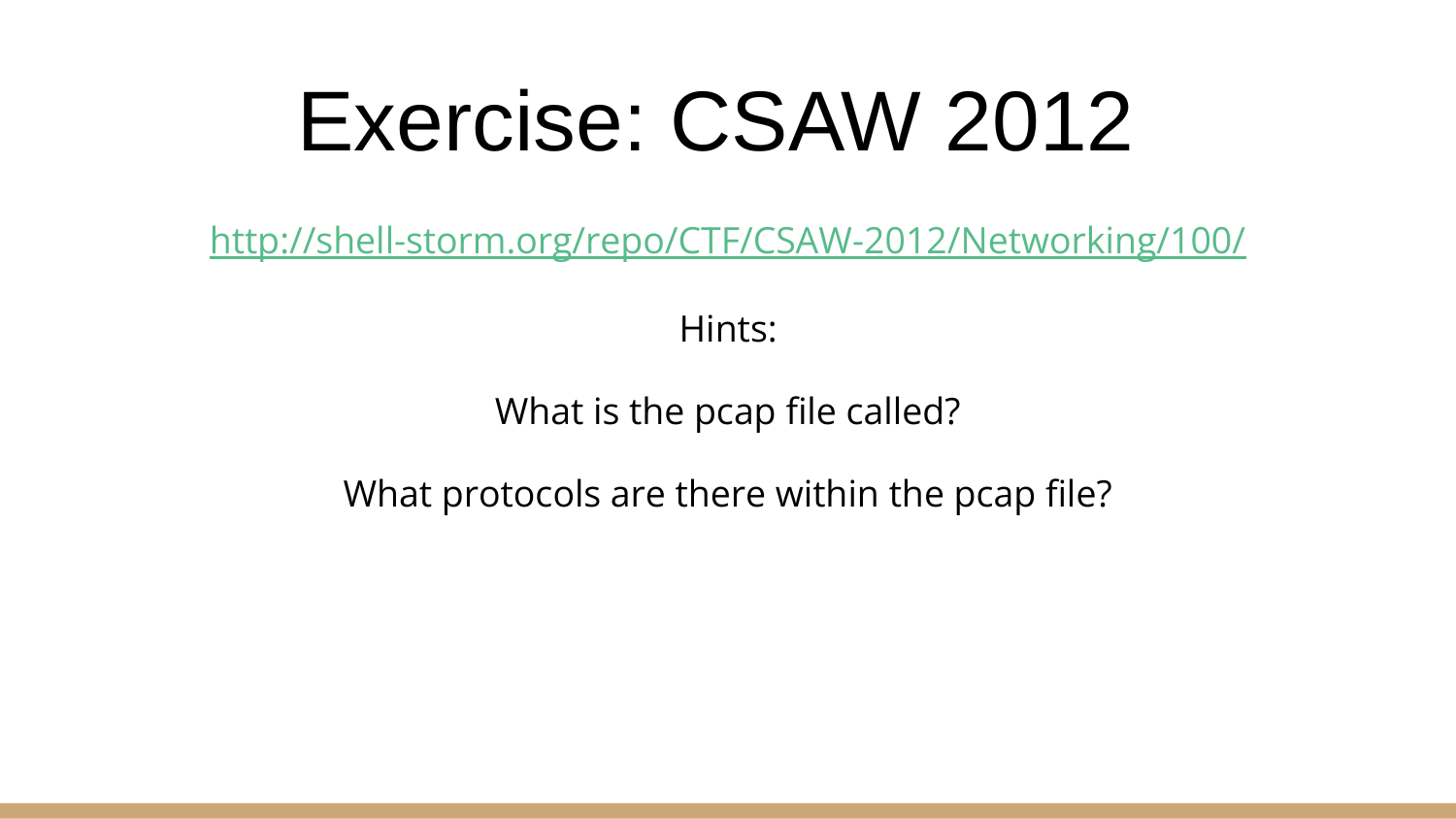

# Exercise: CSAW 2012
http://shell-storm.org/repo/CTF/CSAW-2012/Networking/100/
Hints:
What is the pcap file called?
What protocols are there within the pcap file?